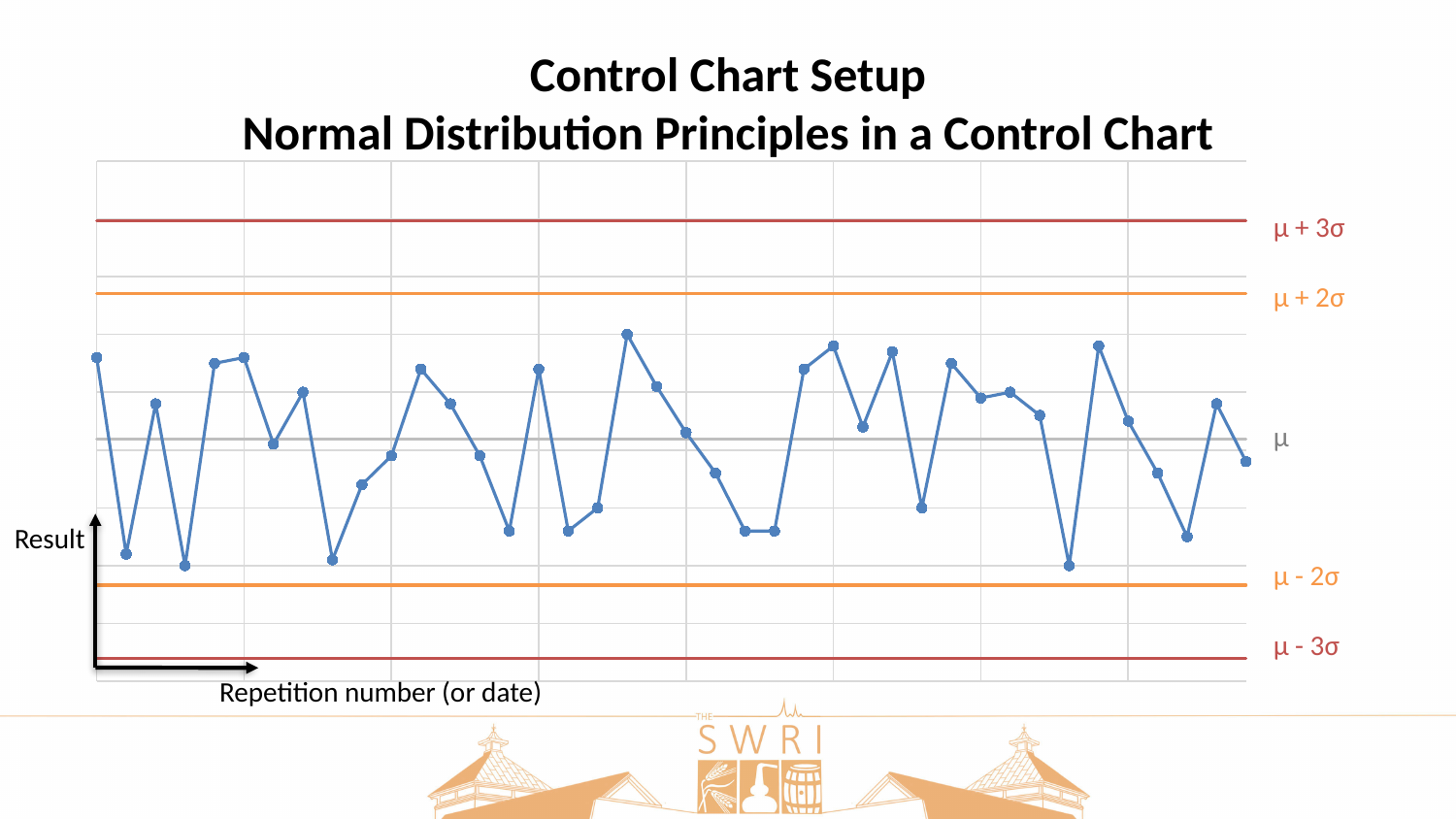

# Control Chart Setup Normal Distribution Principles in a Control Chart

### Chart

| Category |  |  |  |  |  |  |
|---|---|---|---|---|---|---|
μ + 3σ
μ + 2σ
μ
μ - 2σ
μ - 3σ
Result
Repetition number (or date)